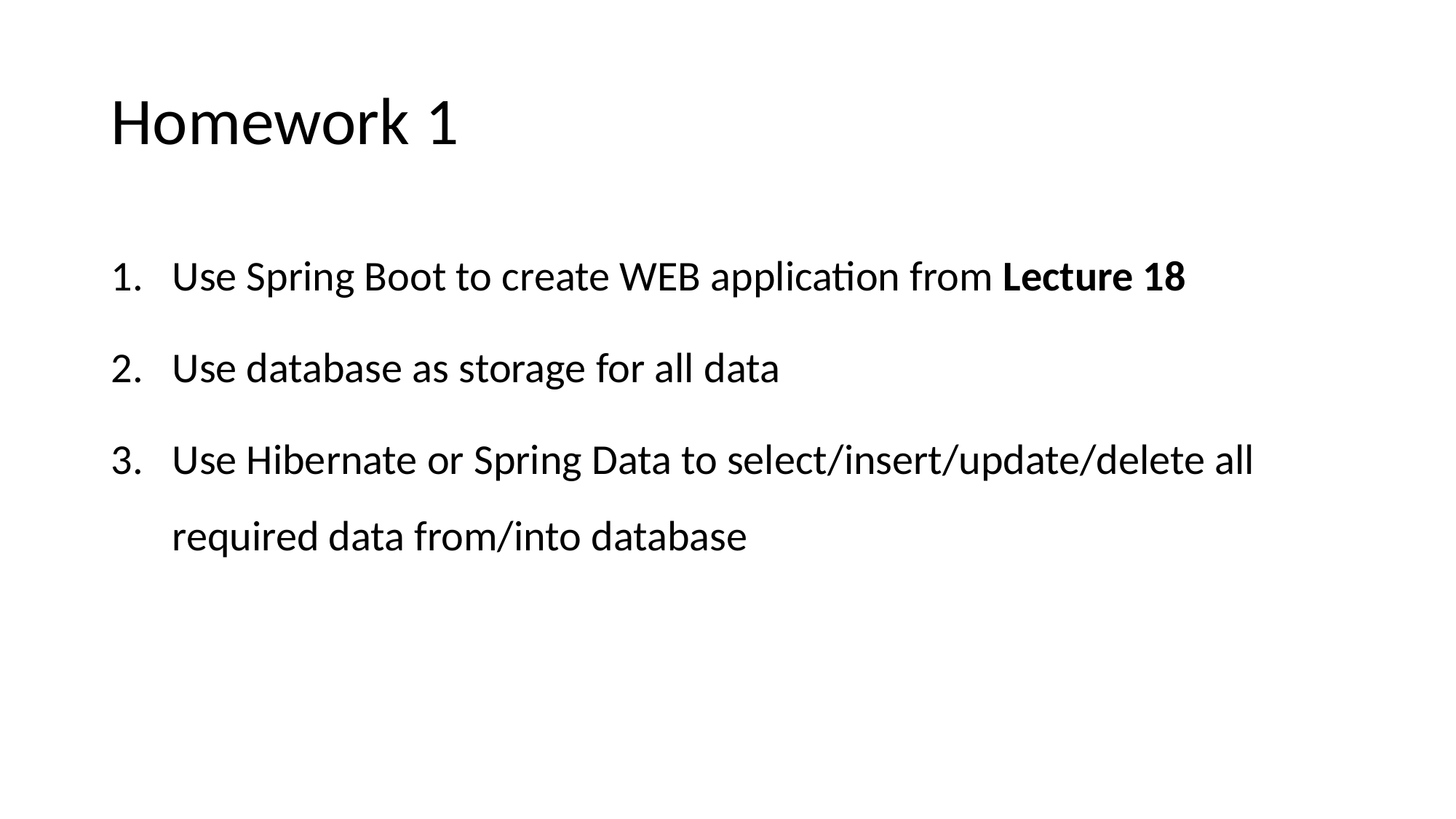

# Homework 1
Use Spring Boot to create WEB application from Lecture 18
Use database as storage for all data
Use Hibernate or Spring Data to select/insert/update/delete all required data from/into database